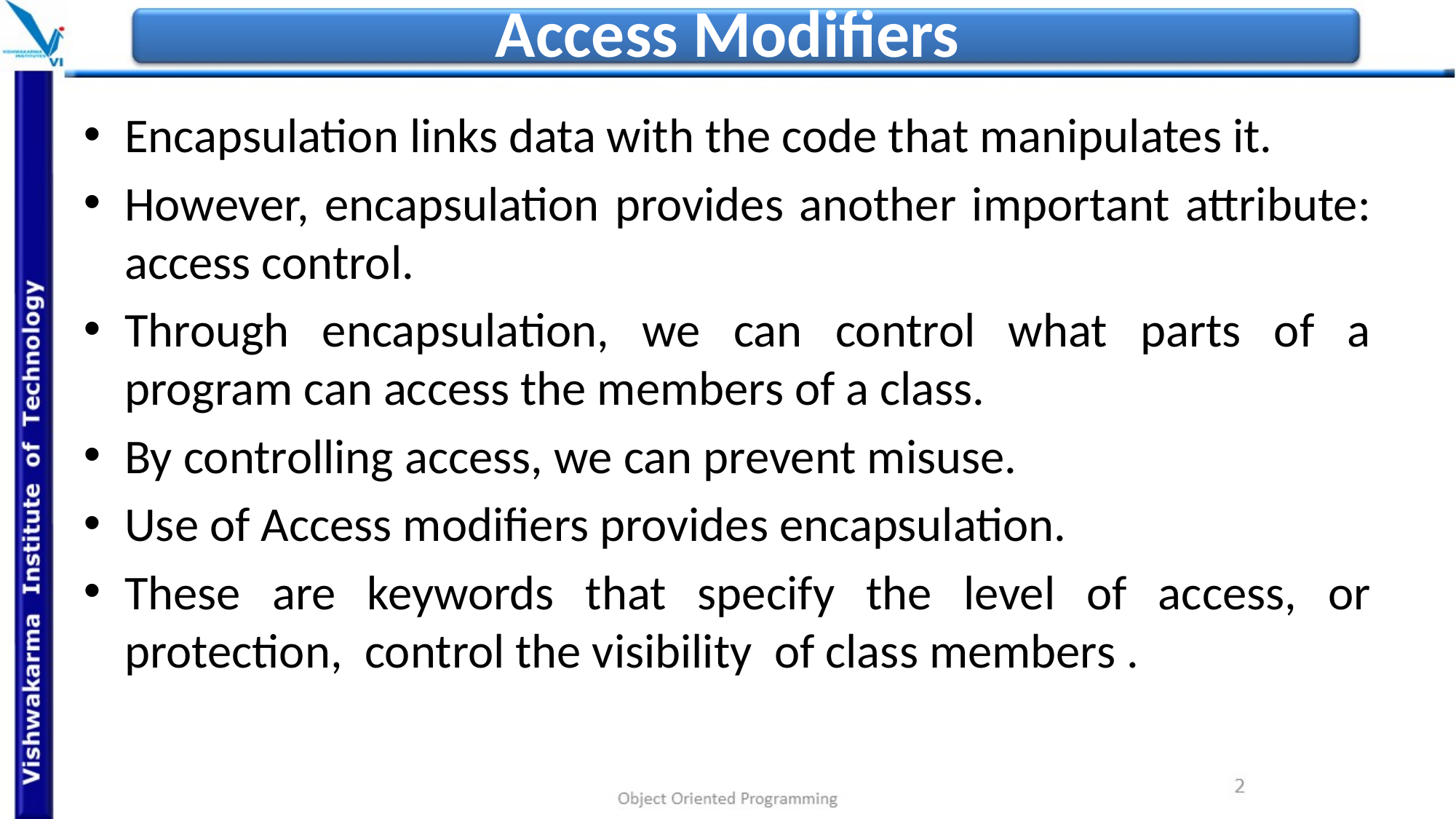

# Access Modifiers
Encapsulation links data with the code that manipulates it.
However, encapsulation provides another important attribute: access control.
Through encapsulation, we can control what parts of a program can access the members of a class.
By controlling access, we can prevent misuse.
Use of Access modifiers provides encapsulation.
These are keywords that specify the level of access, or protection,  control the visibility  of class members .